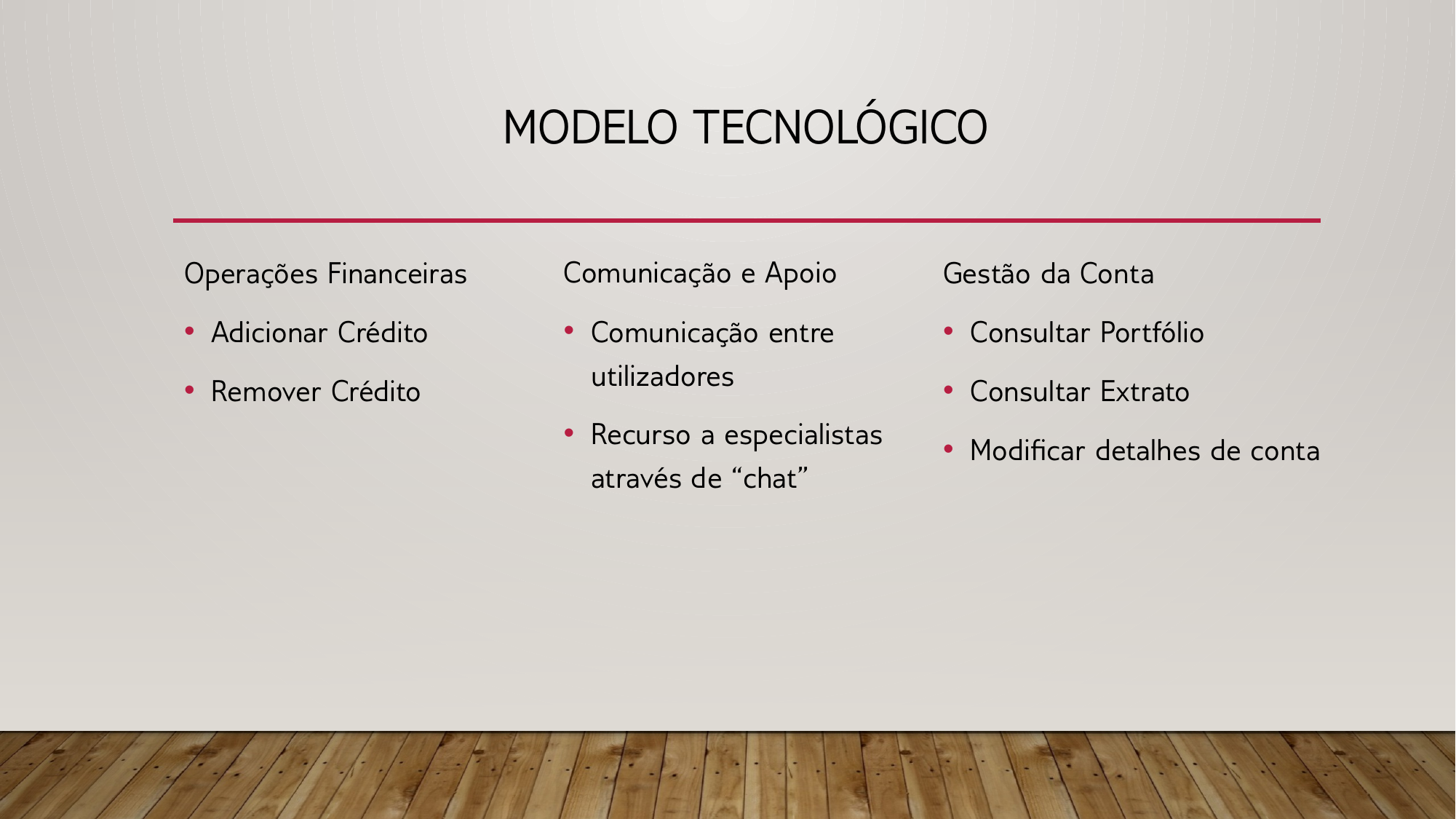

# Modelo tecnológico
Comunicação e Apoio
Comunicação entre utilizadores
Recurso a especialistas através de “chat”
Gestão da Conta
Consultar Portfólio
Consultar Extrato
Modificar detalhes de conta
Operações Financeiras
Adicionar Crédito
Remover Crédito